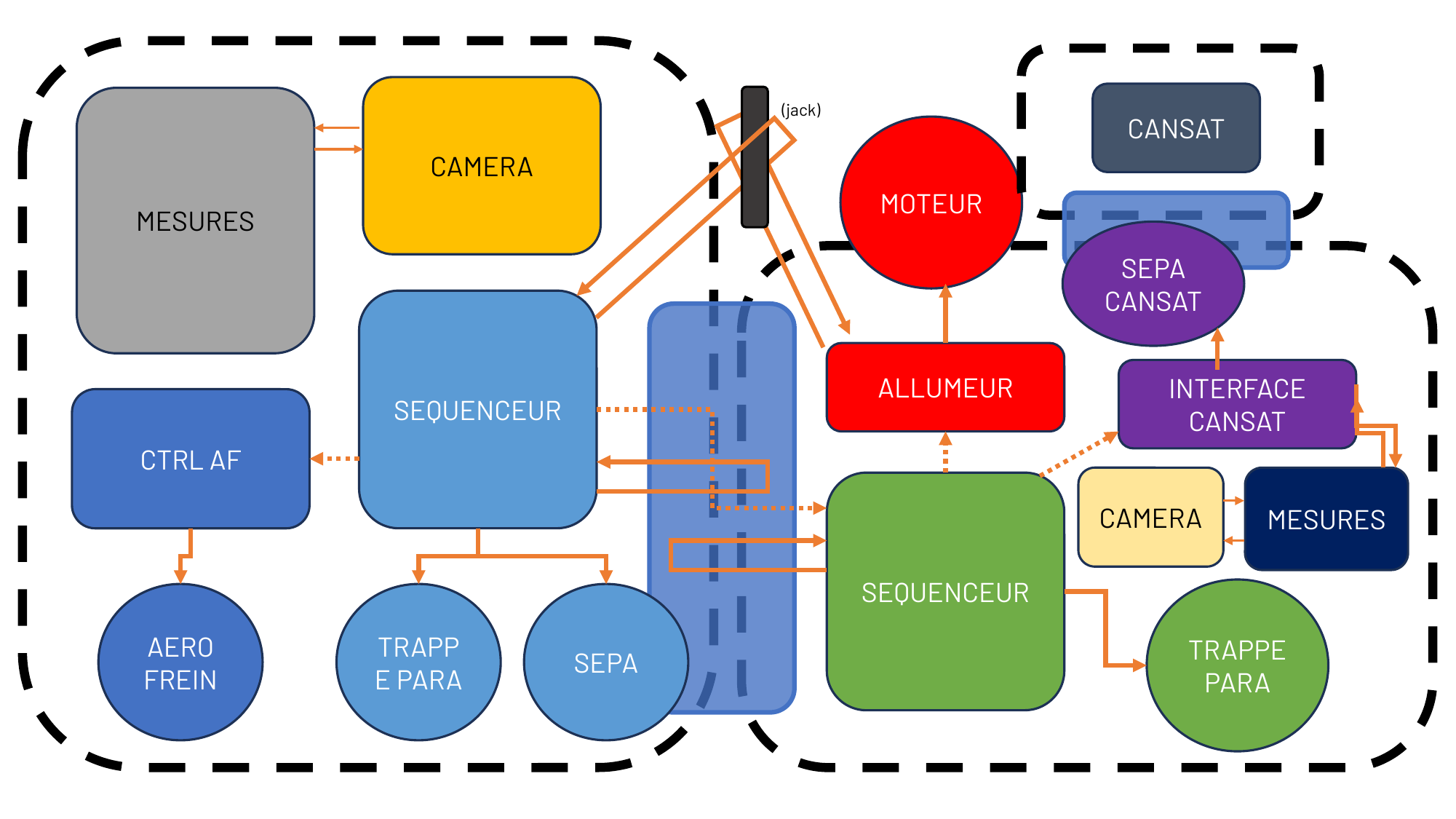

CAMERA
CANSAT

MESURES
(jack)
MOTEUR

SEPA CANSAT

SEQUENCEUR

ALLUMEUR
INTERFACE CANSAT
CTRL AF
CAMERA
MESURES
SEQUENCEUR
TRAPPE PARA
TRAPPE PARA
SEPA
AERO
FREIN